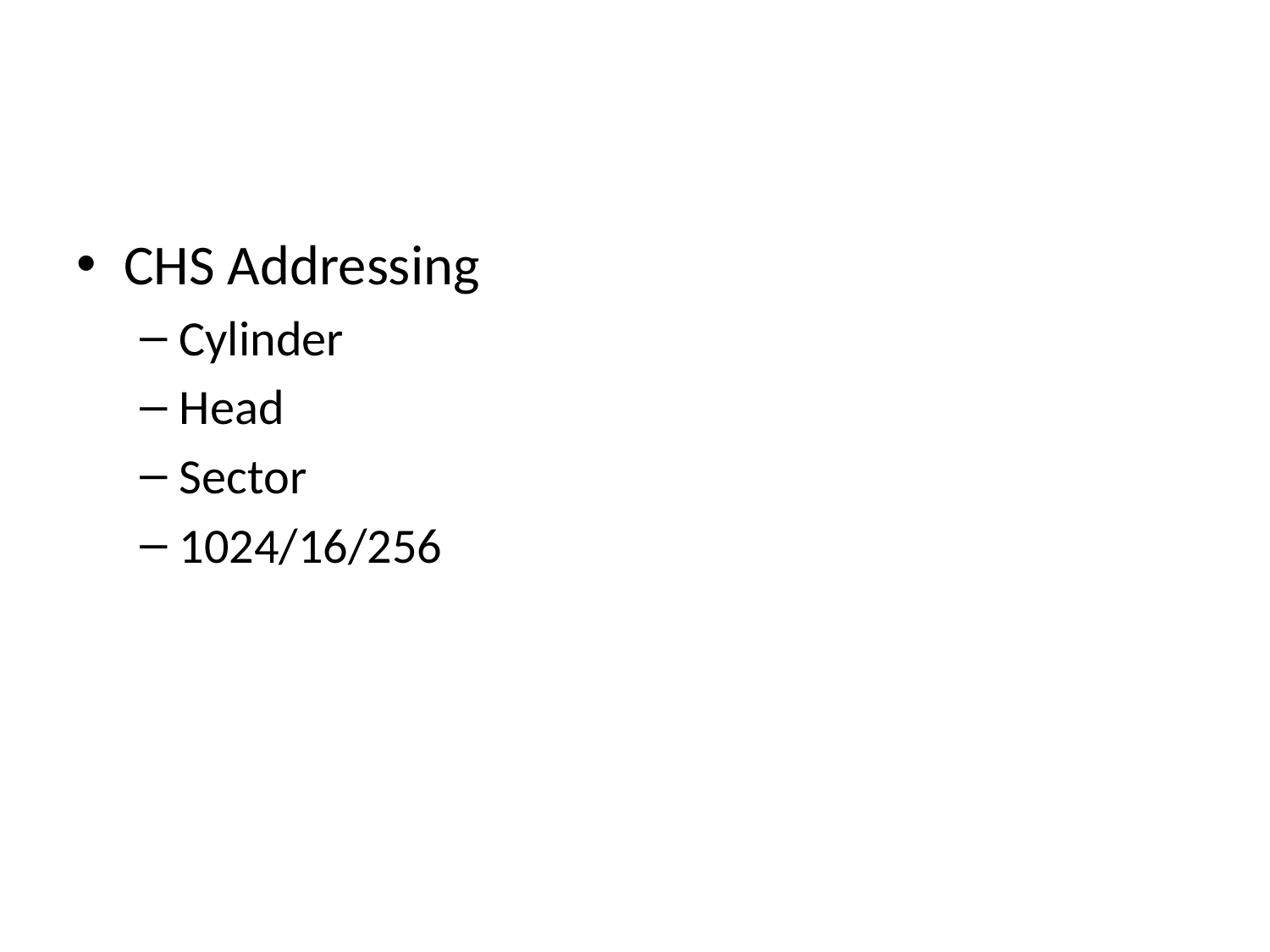

#
CHS Addressing
Cylinder
Head
Sector
1024/16/256